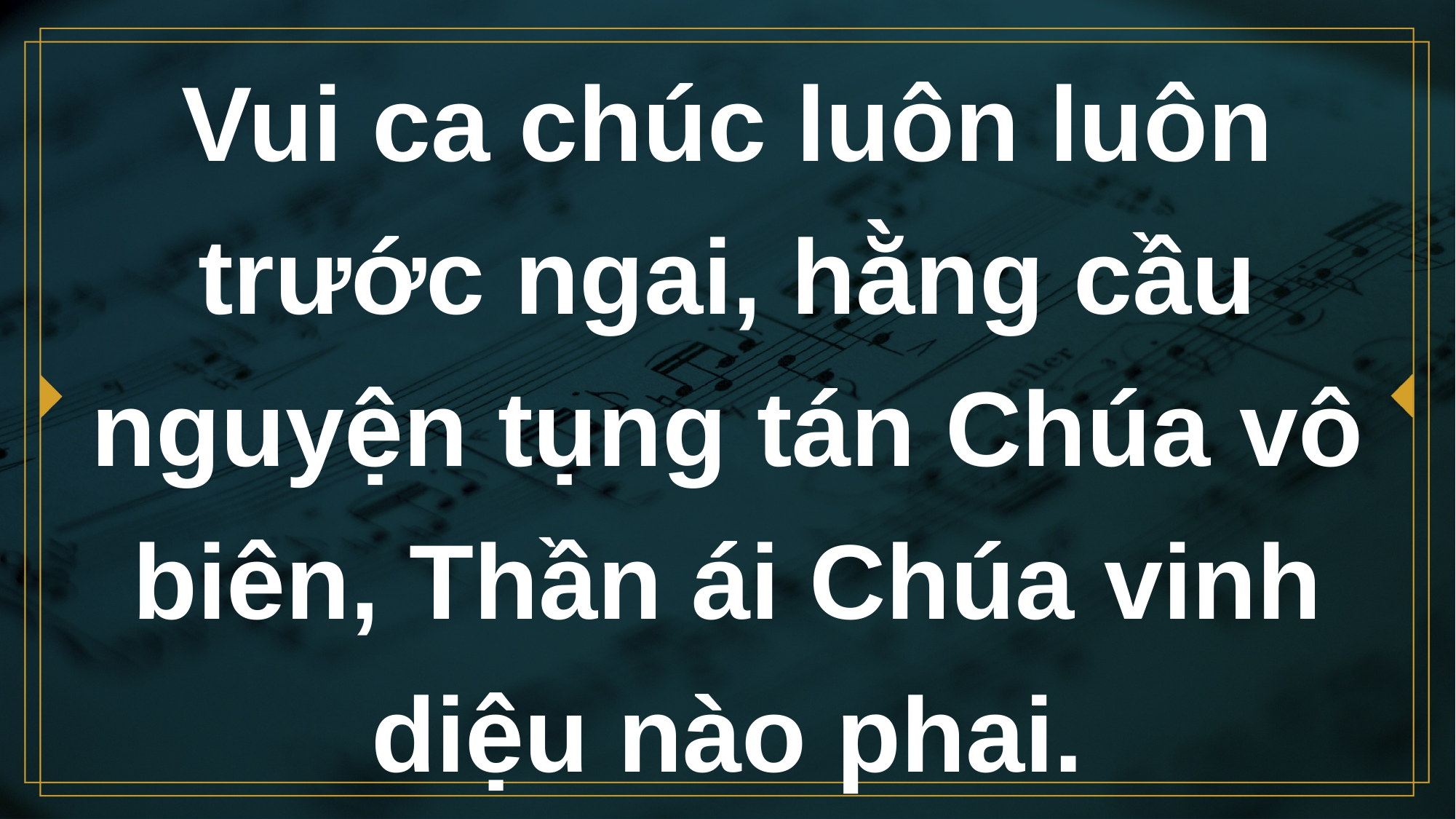

# Vui ca chúc luôn luôn trước ngai, hằng cầu nguyện tụng tán Chúa vô biên, Thần ái Chúa vinh diệu nào phai.